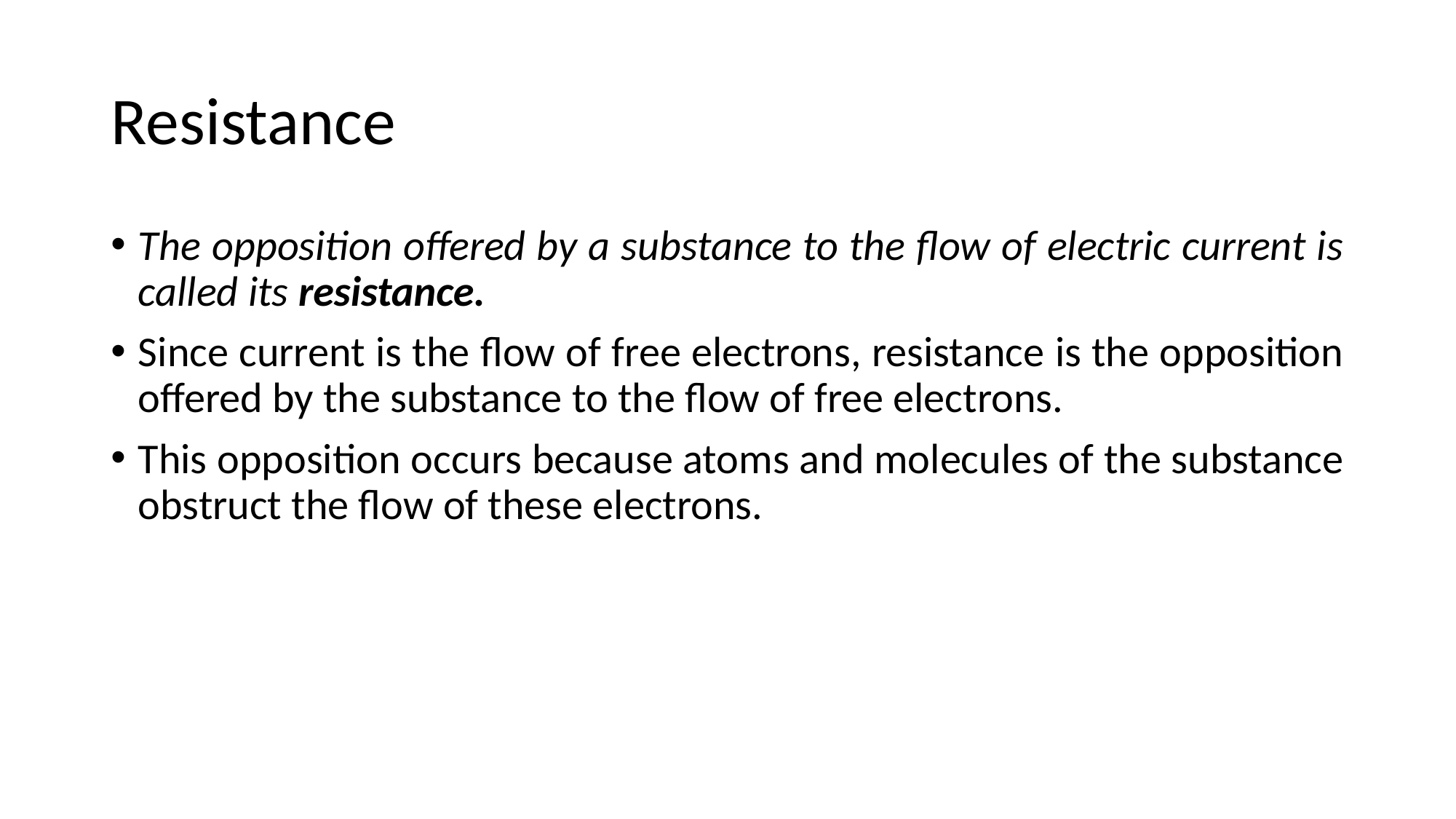

# Resistance
The opposition offered by a substance to the flow of electric current is called its resistance.
Since current is the flow of free electrons, resistance is the opposition offered by the substance to the flow of free electrons.
This opposition occurs because atoms and molecules of the substance obstruct the flow of these electrons.